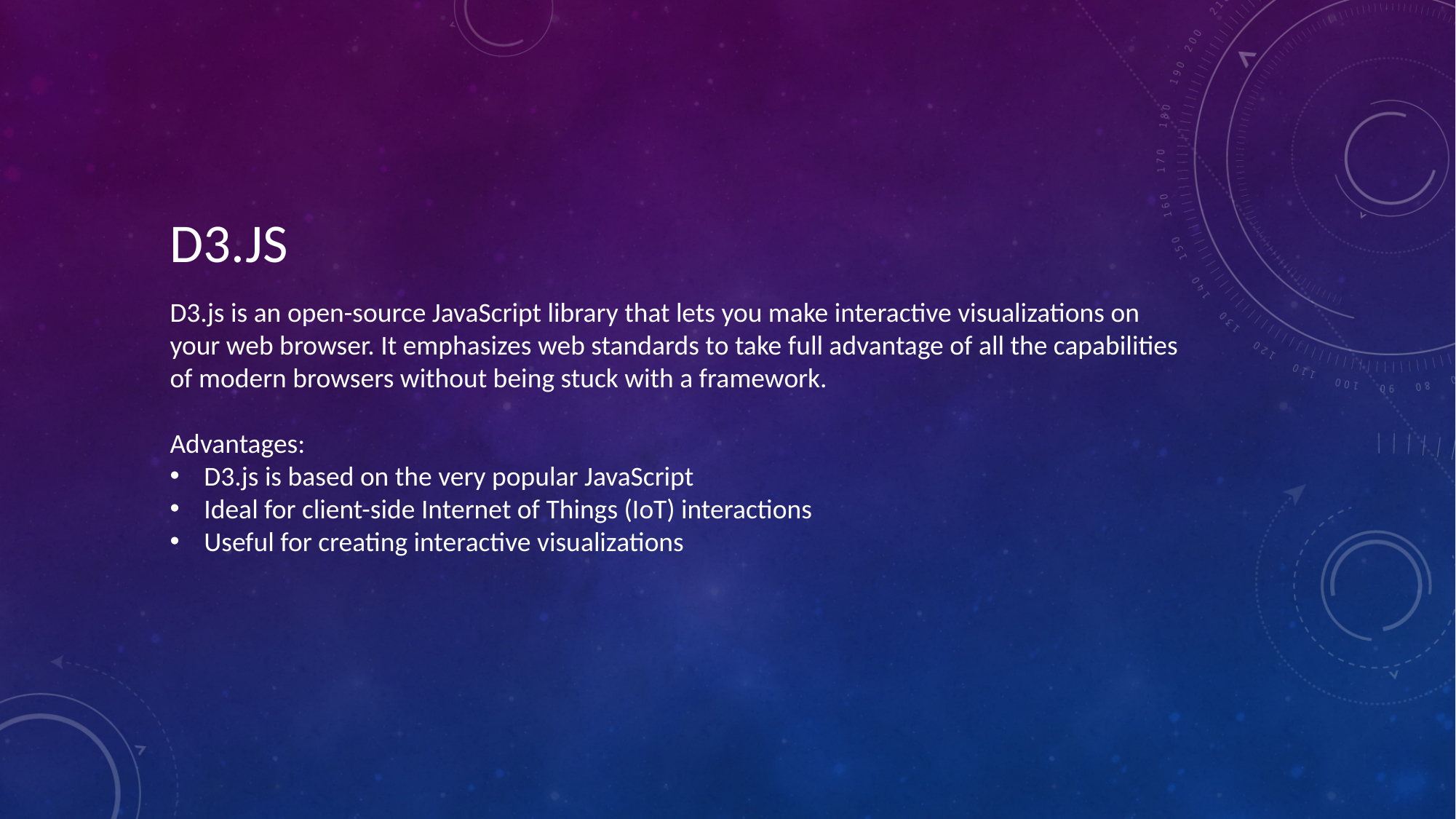

# D3.js
D3.js is an open-source JavaScript library that lets you make interactive visualizations on your web browser. It emphasizes web standards to take full advantage of all the capabilities of modern browsers without being stuck with a framework.

Advantages:
D3.js is based on the very popular JavaScript
Ideal for client-side Internet of Things (IoT) interactions
Useful for creating interactive visualizations